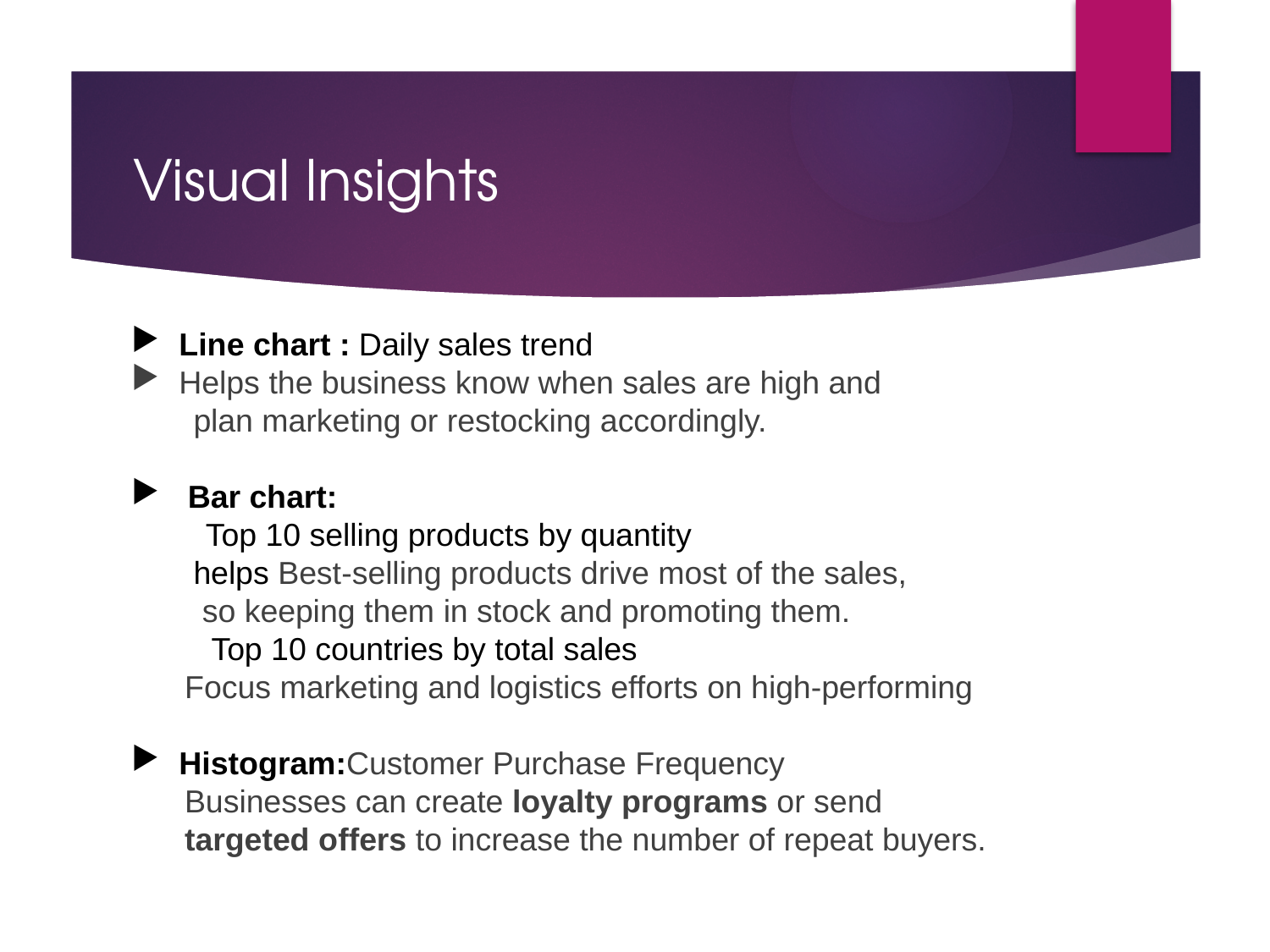

# Visual Insights
Line chart : Daily sales trend
Helps the business know when sales are high and
       plan marketing or restocking accordingly.

 Bar chart:
   Top 10 selling products by quantity
       helps Best-selling products drive most of the sales,
        so keeping them in stock and promoting them.
         Top 10 countries by total sales
      Focus marketing and logistics efforts on high-performing

Histogram:Customer Purchase Frequency
      Businesses can create loyalty programs or send
      targeted offers to increase the number of repeat buyers.